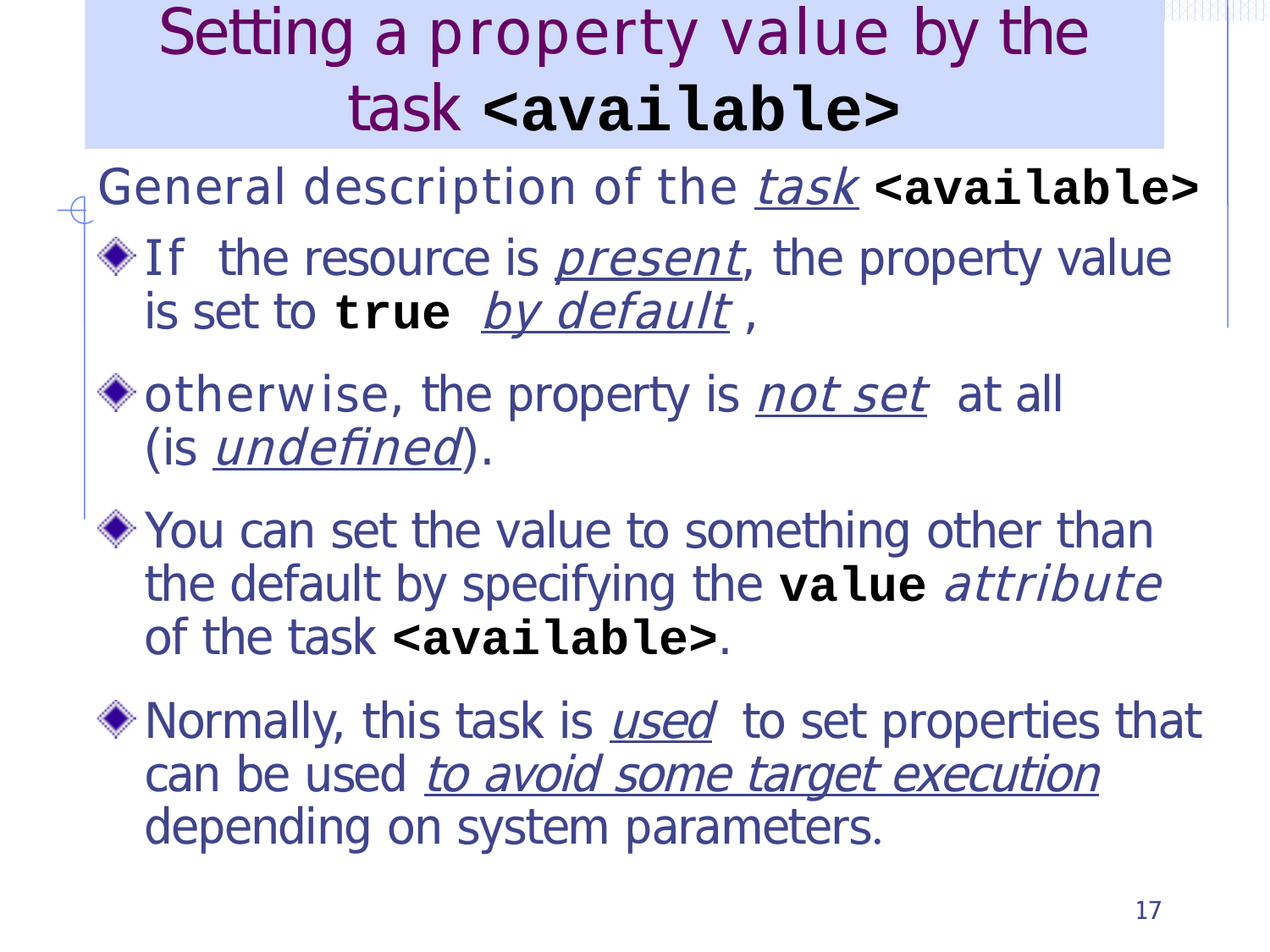

# Setting a property value by the task <available>
General description of the task <available>
If  the resource is present, the property value is set to true by default ,
otherwise, the property is not set  at all       (is undefined).
You can set the value to something other than the default by specifying the value attribute  of the task <available>.
Normally, this task is used  to set properties that can be used to avoid some target execution  depending on system parameters.
17